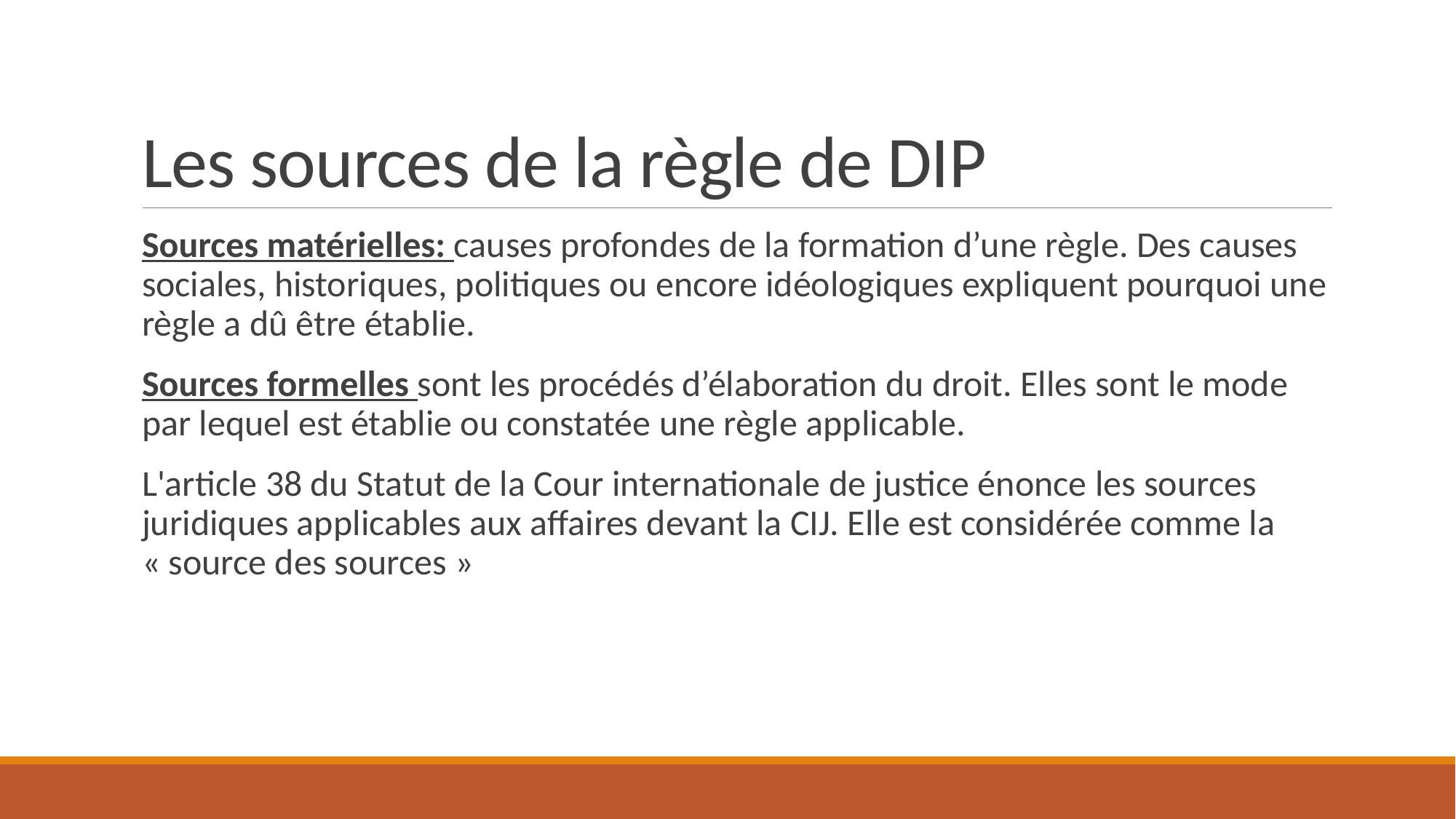

# Les sources de la règle de DIP
Sources matérielles: causes profondes de la formation d’une règle. Des causes sociales, historiques, politiques ou encore idéologiques expliquent pourquoi une règle a dû être établie.
Sources formelles sont les procédés d’élaboration du droit. Elles sont le mode par lequel est établie ou constatée une règle applicable.
L'article 38 du Statut de la Cour internationale de justice énonce les sources juridiques applicables aux affaires devant la CIJ. Elle est considérée comme la « source des sources »